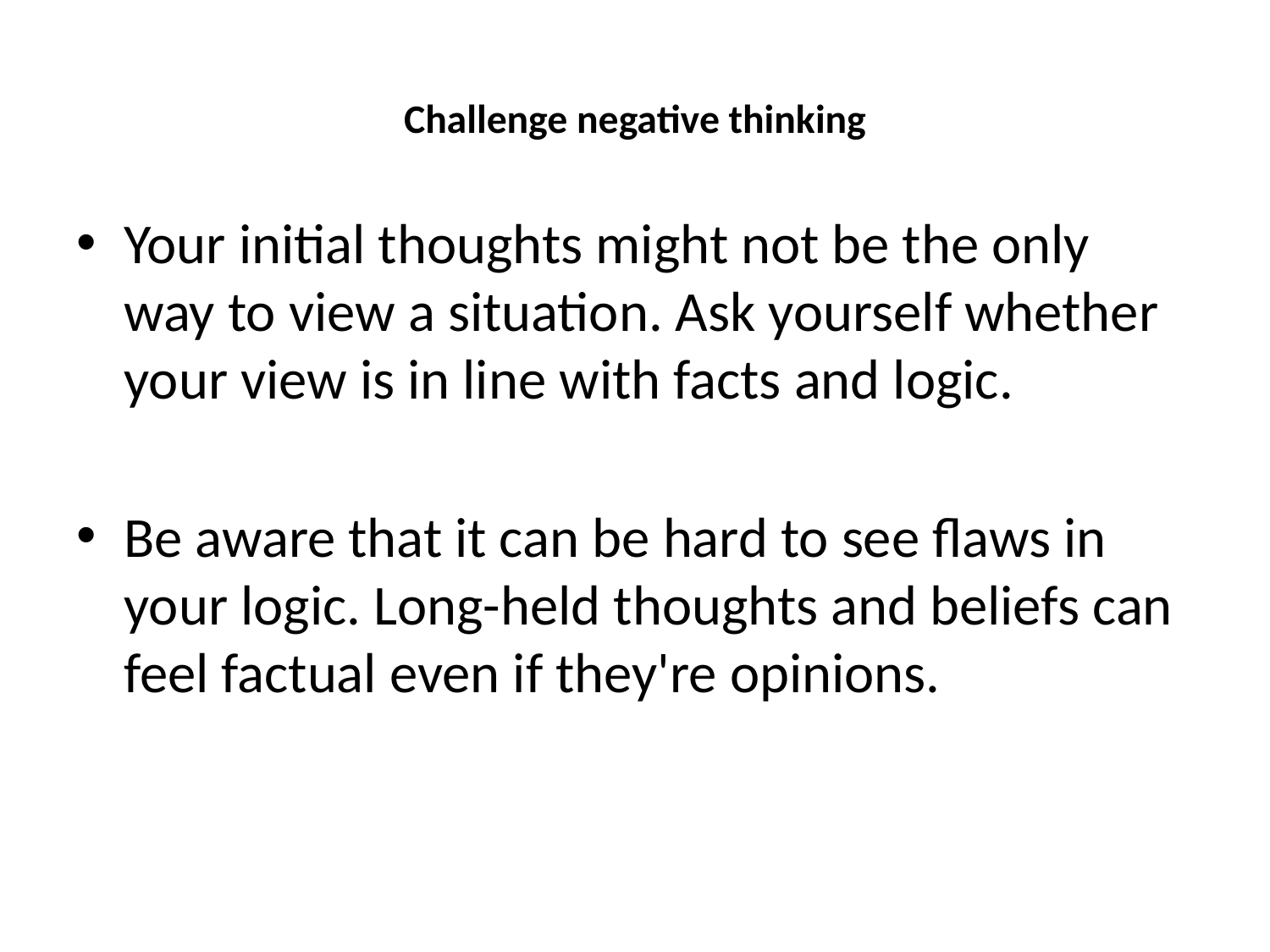

# Challenge negative thinking
Your initial thoughts might not be the only way to view a situation. Ask yourself whether your view is in line with facts and logic.

Be aware that it can be hard to see flaws in your logic. Long-held thoughts and beliefs can feel factual even if they're opinions.